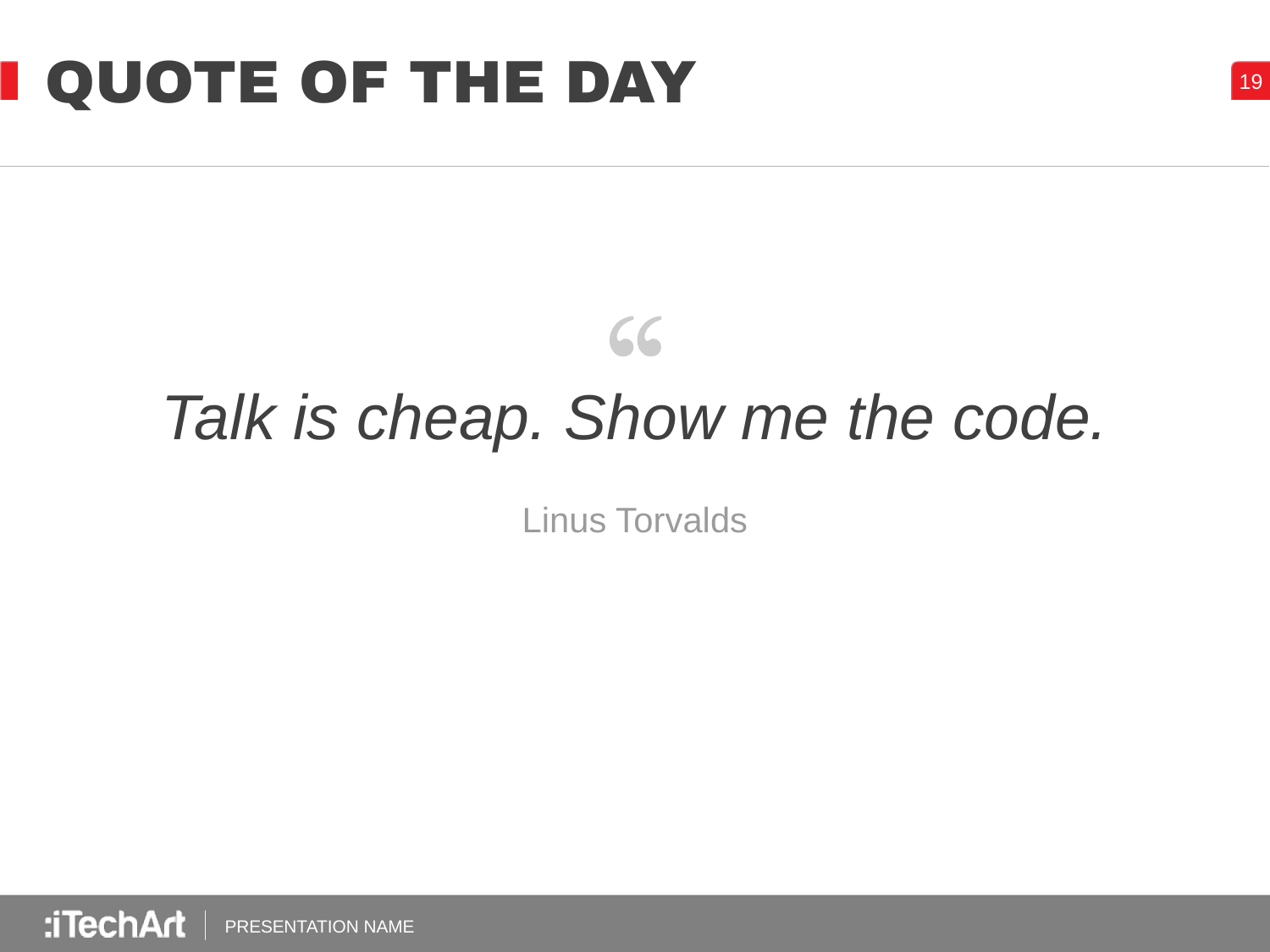

# Quote of the day
Talk is cheap. Show me the code.
Linus Torvalds
PRESENTATION NAME